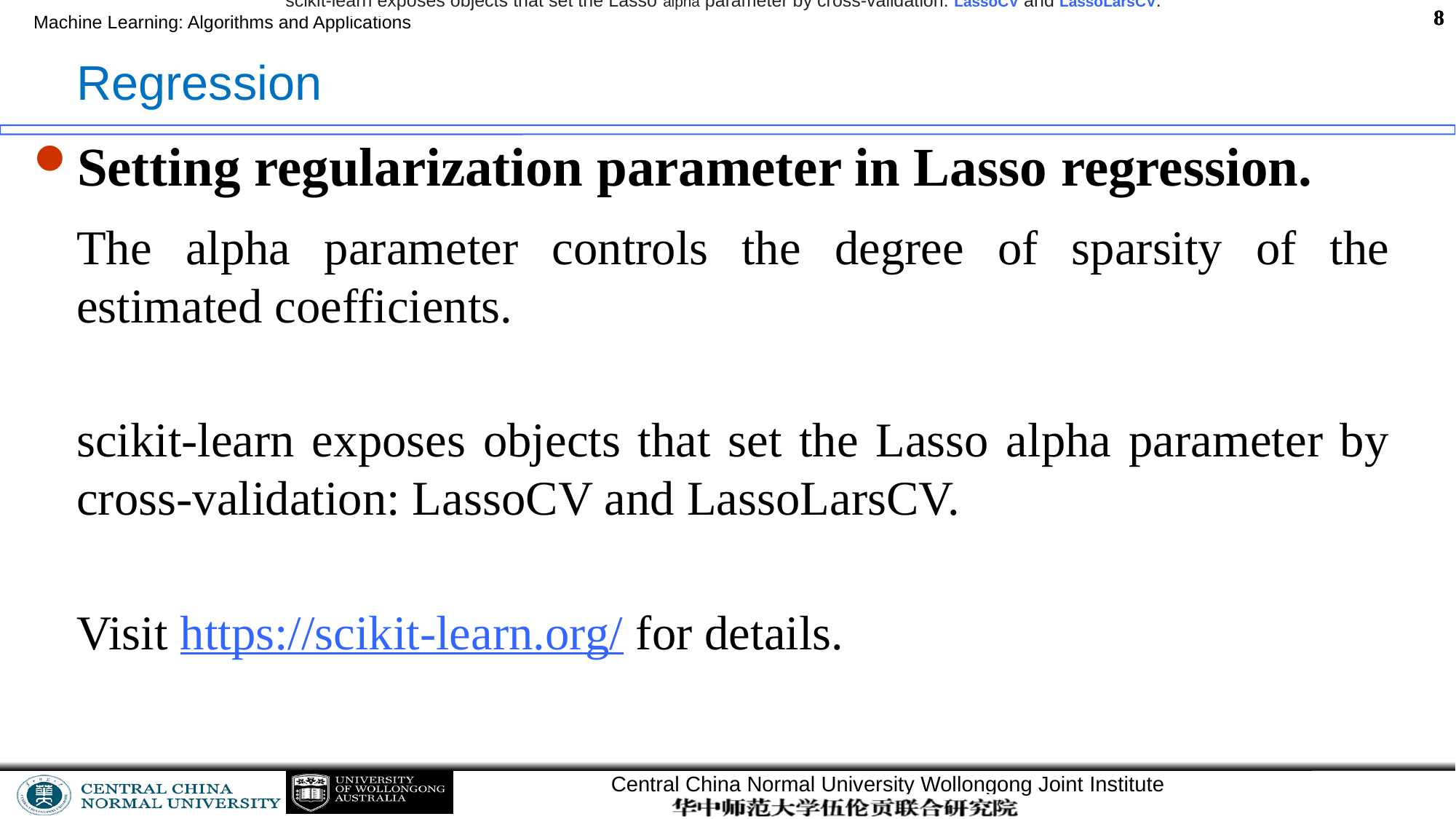

scikit-learn exposes objects that set the Lasso alpha parameter by cross-validation: LassoCV and LassoLarsCV.
# Regression
Setting regularization parameter in Lasso regression.
The alpha parameter controls the degree of sparsity of the estimated coefficients.

scikit-learn exposes objects that set the Lasso alpha parameter by cross-validation: LassoCV and LassoLarsCV.

Visit https://scikit-learn.org/ for details.